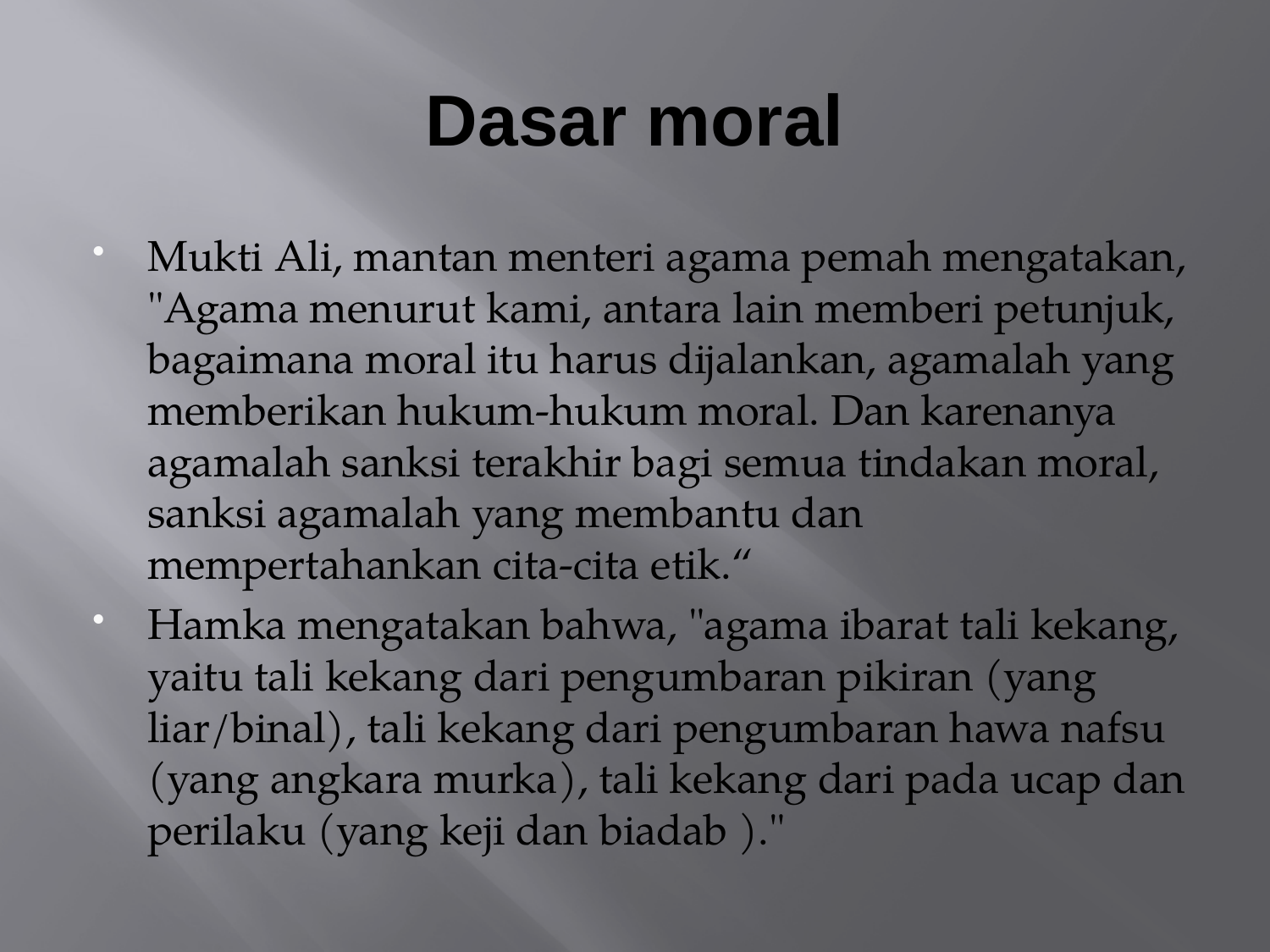

# Dasar moral
Mukti Ali, mantan menteri agama pemah mengatakan, "Agama menurut kami, antara lain memberi petunjuk, bagaimana moral itu harus dijalankan, agamalah yang memberikan hukum-hukum moral. Dan karenanya agamalah sanksi terakhir bagi semua tindakan moral, sanksi agamalah yang membantu dan mempertahankan cita-cita etik.“
Hamka mengatakan bahwa, "agama ibarat tali kekang, yaitu tali kekang dari pengumbaran pikiran (yang liar/binal), tali kekang dari pengumbaran hawa nafsu (yang angkara murka), tali kekang dari pada ucap dan perilaku (yang keji dan biadab )."